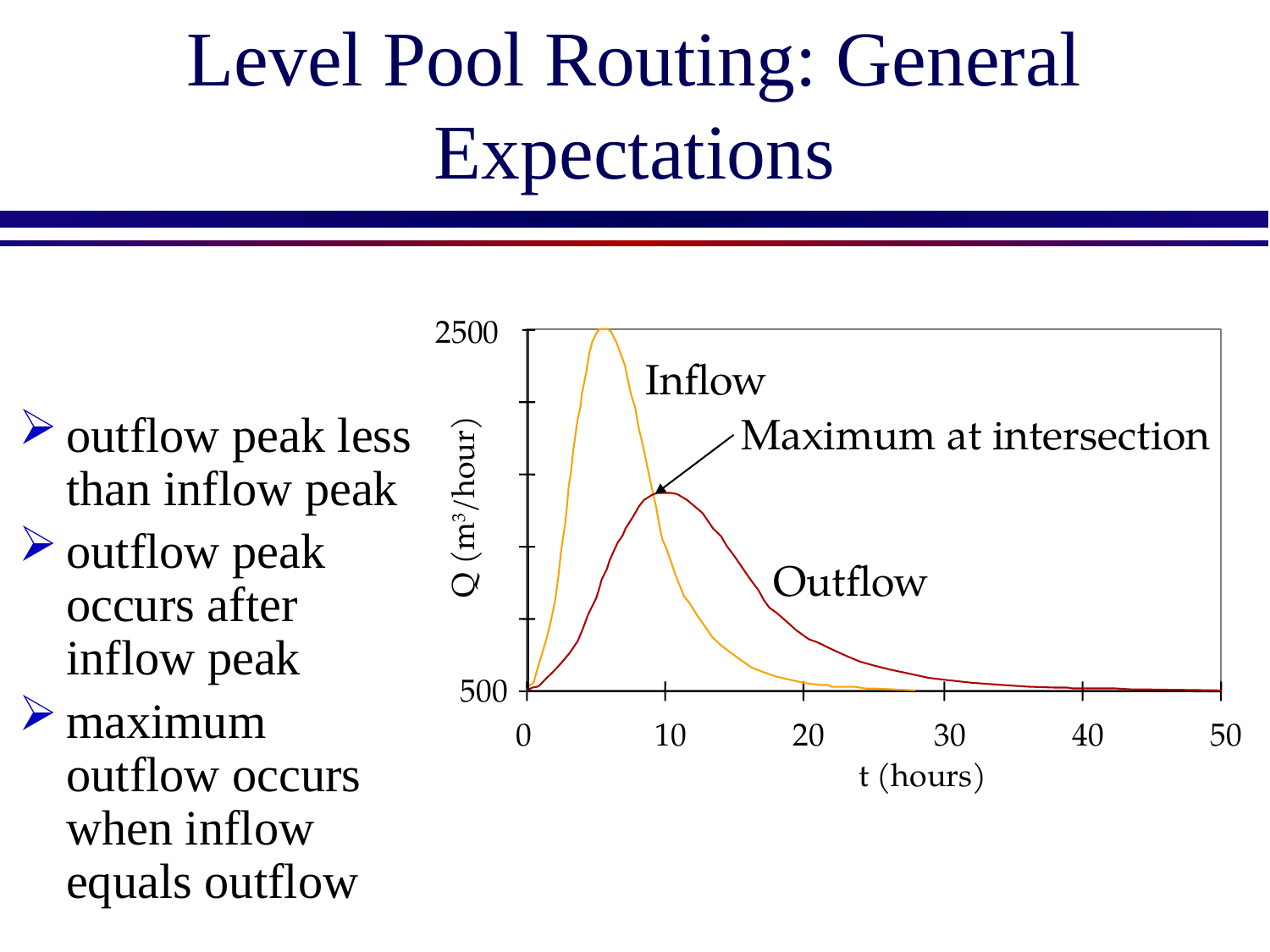

# Level Pool Routing: General Expectations
2500

Inflow
Maximum at intersection

outflow peak less than inflow peak
outflow peak occurs after inflow peak
maximum outflow occurs when inflow equals outflow

Q (m3/hour)

Outflow

500

0
10
20
30
40
50
t (hours)